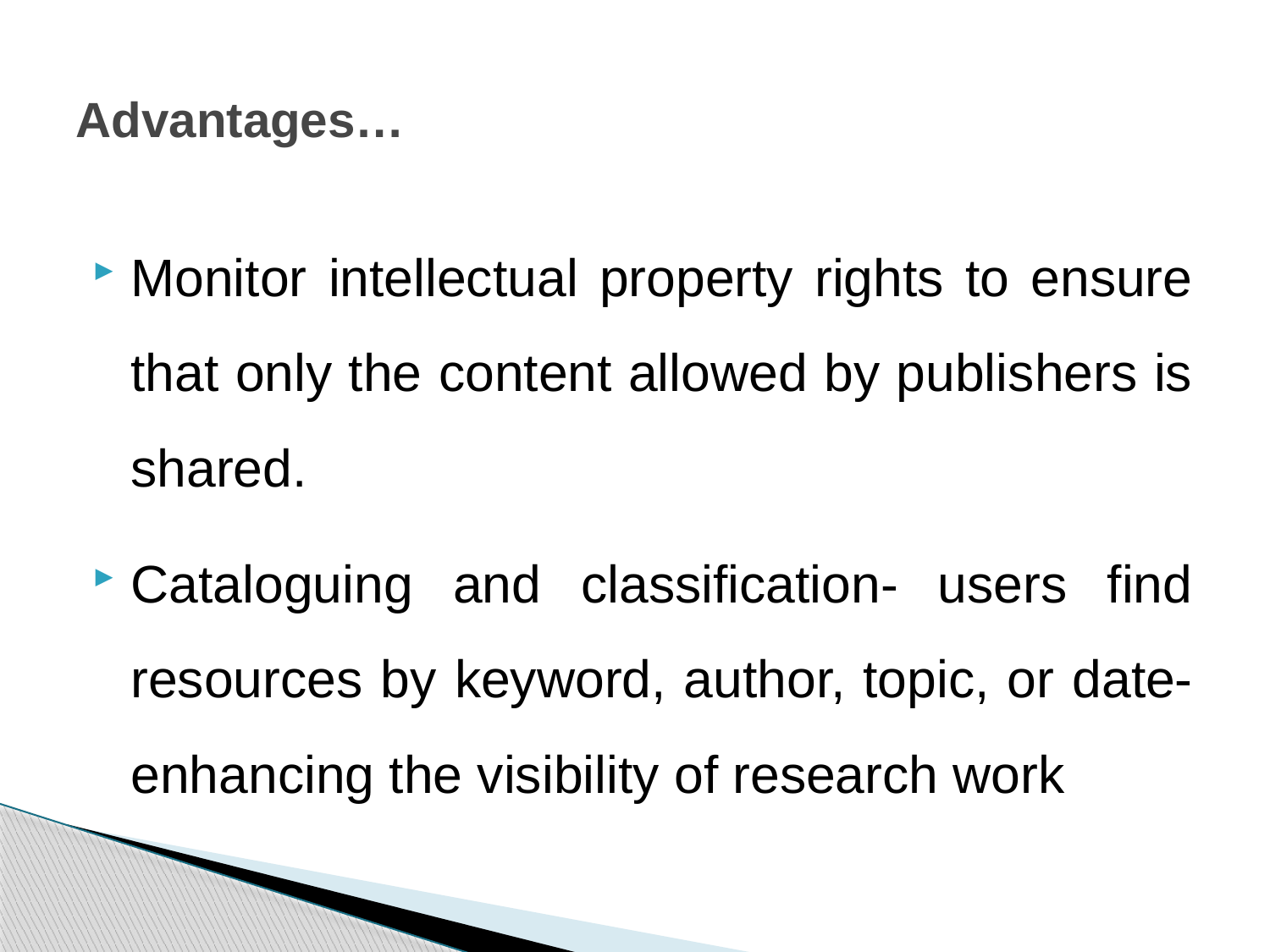

# Advantages…
Monitor intellectual property rights to ensure that only the content allowed by publishers is shared.
Cataloguing and classification- users find resources by keyword, author, topic, or date-enhancing the visibility of research work